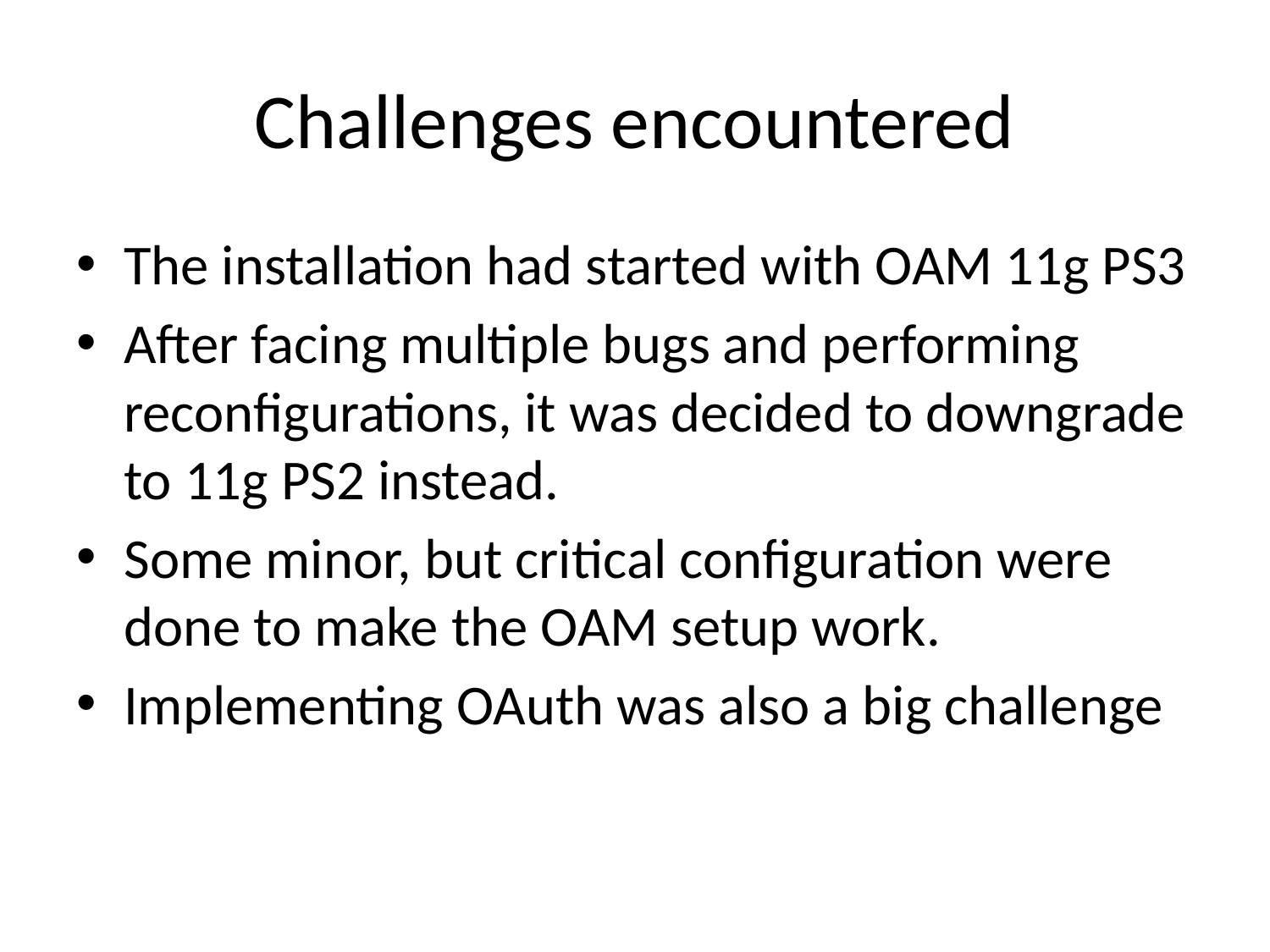

# Challenges encountered
The installation had started with OAM 11g PS3
After facing multiple bugs and performing reconfigurations, it was decided to downgrade to 11g PS2 instead.
Some minor, but critical configuration were done to make the OAM setup work.
Implementing OAuth was also a big challenge